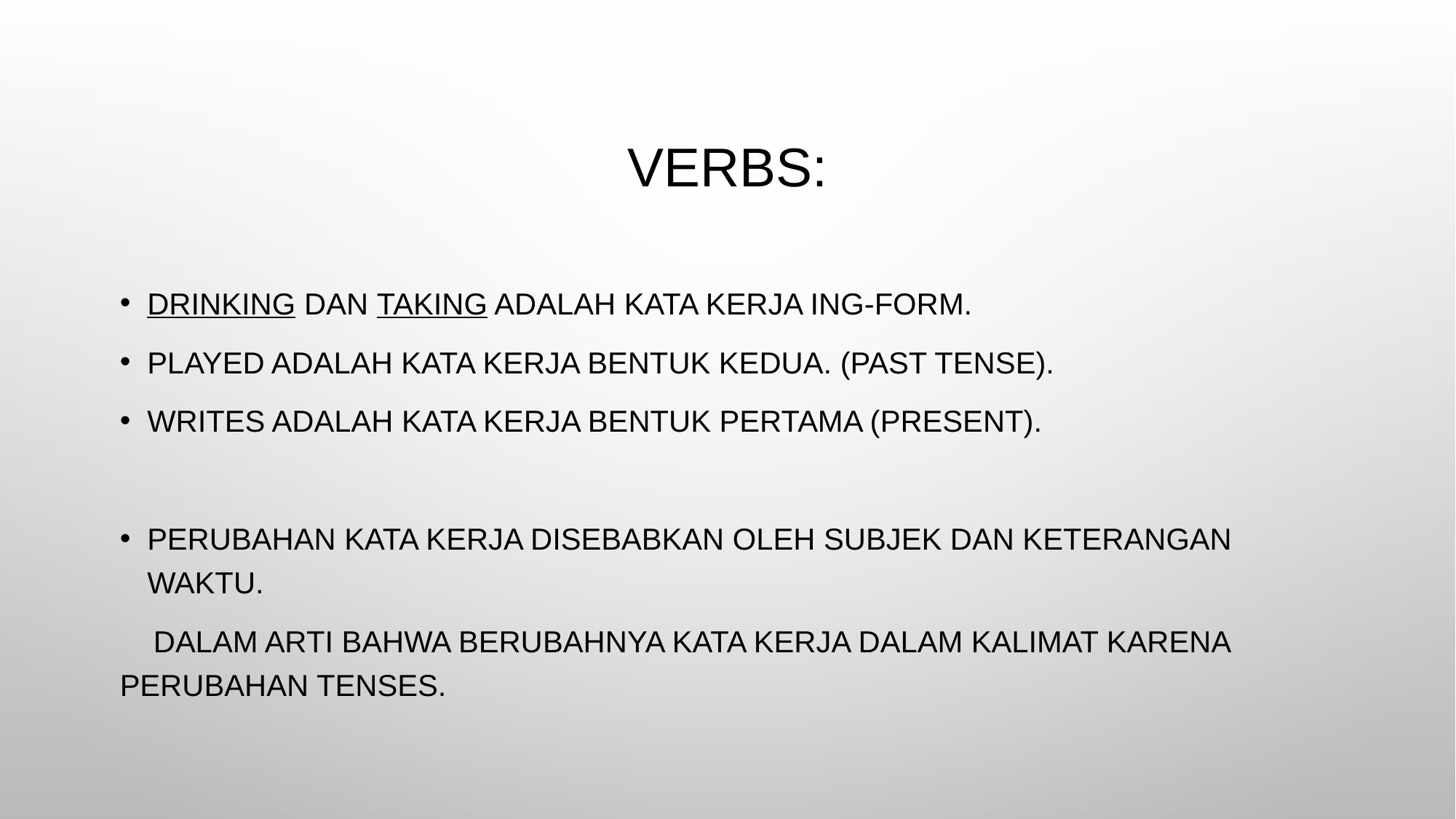

# Verbs:

drinking dan taking adalah kata kerja ing-form.
Played adalah kata kerja bentuk kedua. (past tense).
Writes adalah kata kerja bentuk pertama (present).

Perubahan kata kerja disebabkan oleh subjek dan keterangan waktu.
    Dalam arti bahwa berubahnya kata kerja dalam kalimat karena perubahan tenses.